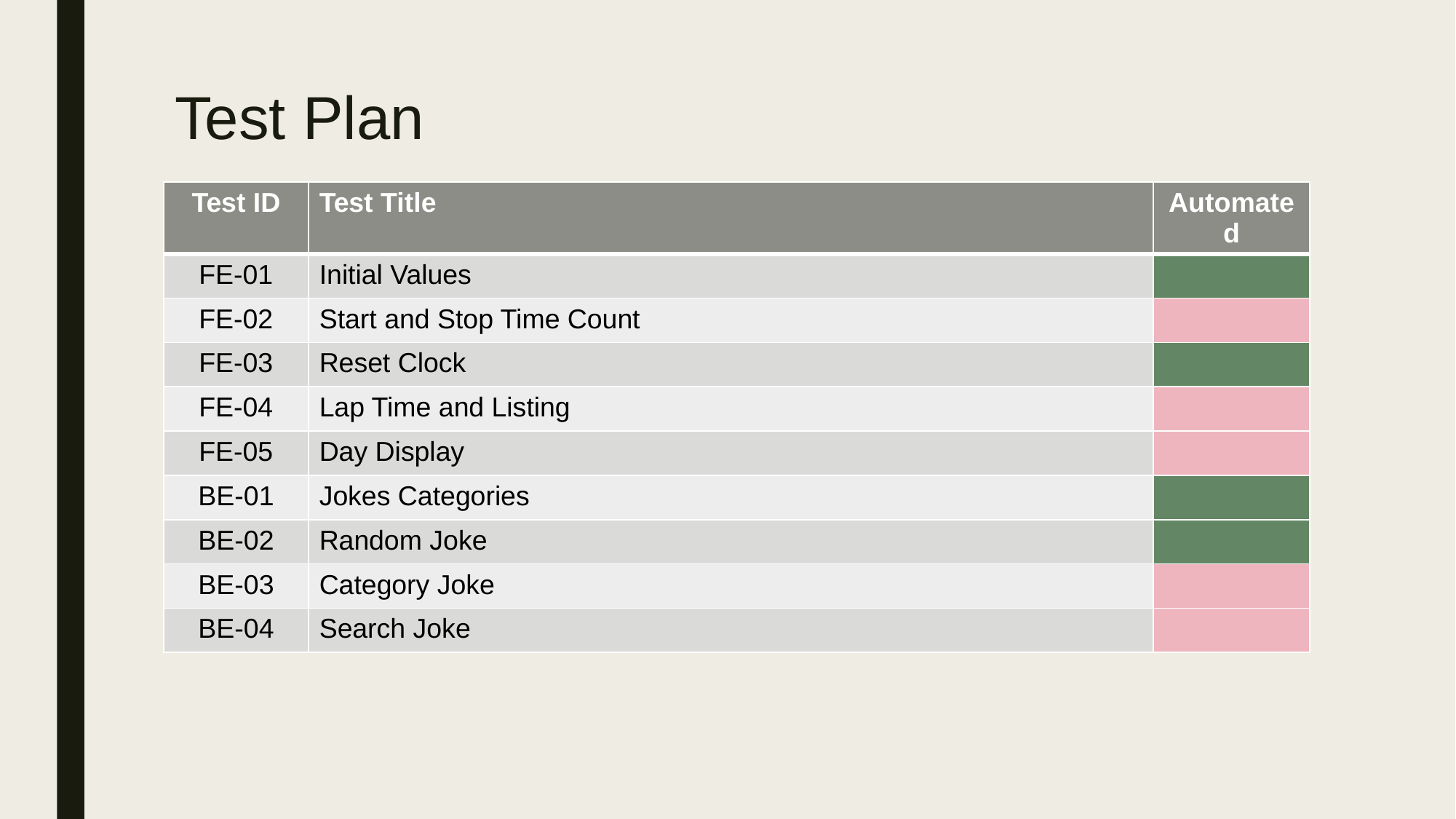

# Test Plan
| Test ID | Test Title | Automated |
| --- | --- | --- |
| FE-01 | Initial Values |  |
| FE-02 | Start and Stop Time Count |  |
| FE-03 | Reset Clock |  |
| FE-04 | Lap Time and Listing |  |
| FE-05 | Day Display |  |
| BE-01 | Jokes Categories |  |
| BE-02 | Random Joke |  |
| BE-03 | Category Joke |  |
| BE-04 | Search Joke |  |